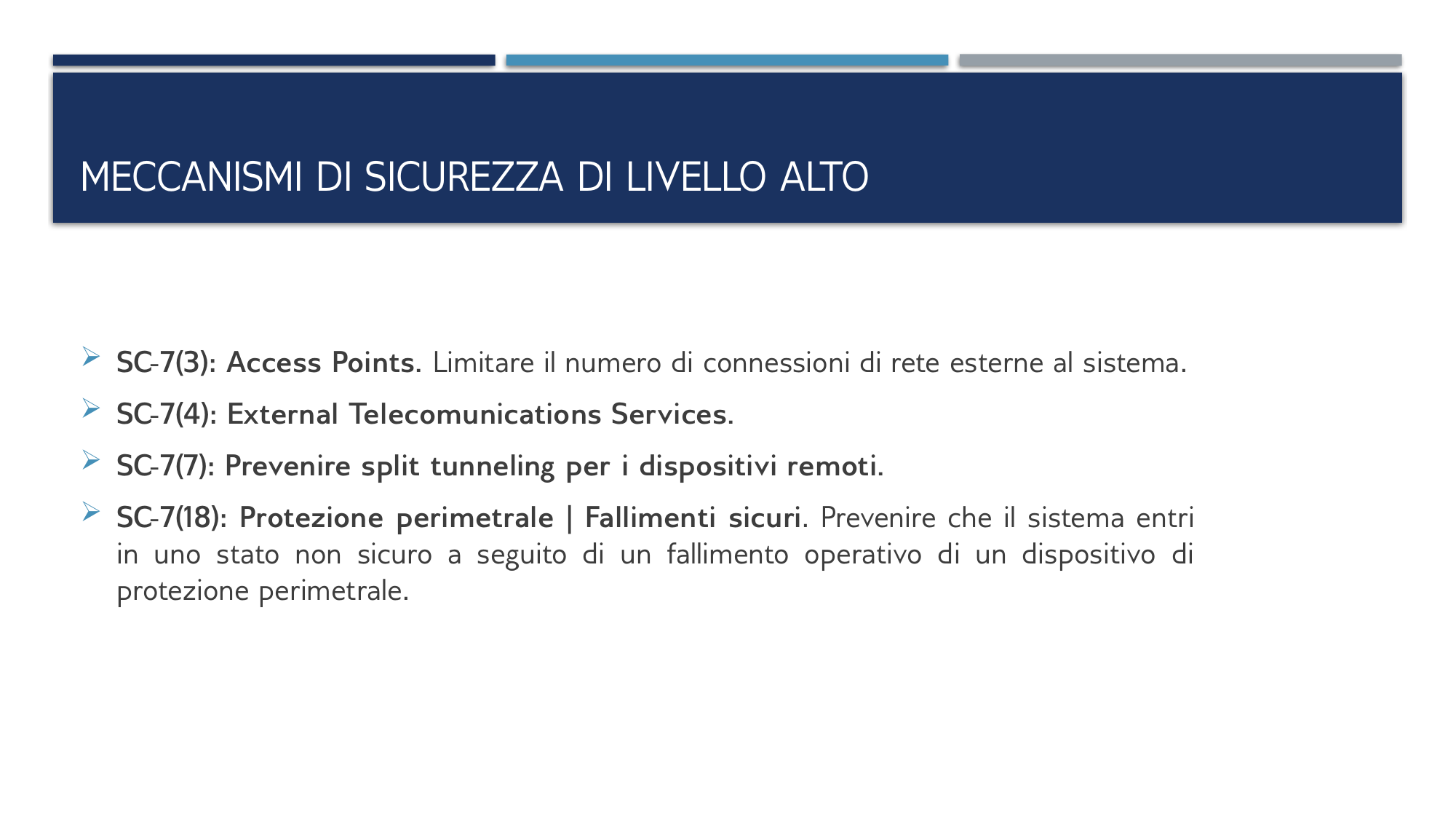

# Meccanismi di sicurezza di livello alto
SC-7(3): Access Points. Limitare il numero di connessioni di rete esterne al sistema.
SC-7(4): External Telecomunications Services.
SC-7(7): Prevenire split tunneling per i dispositivi remoti.
SC-7(18): Protezione perimetrale | Fallimenti sicuri. Prevenire che il sistema entri in uno stato non sicuro a seguito di un fallimento operativo di un dispositivo di protezione perimetrale.